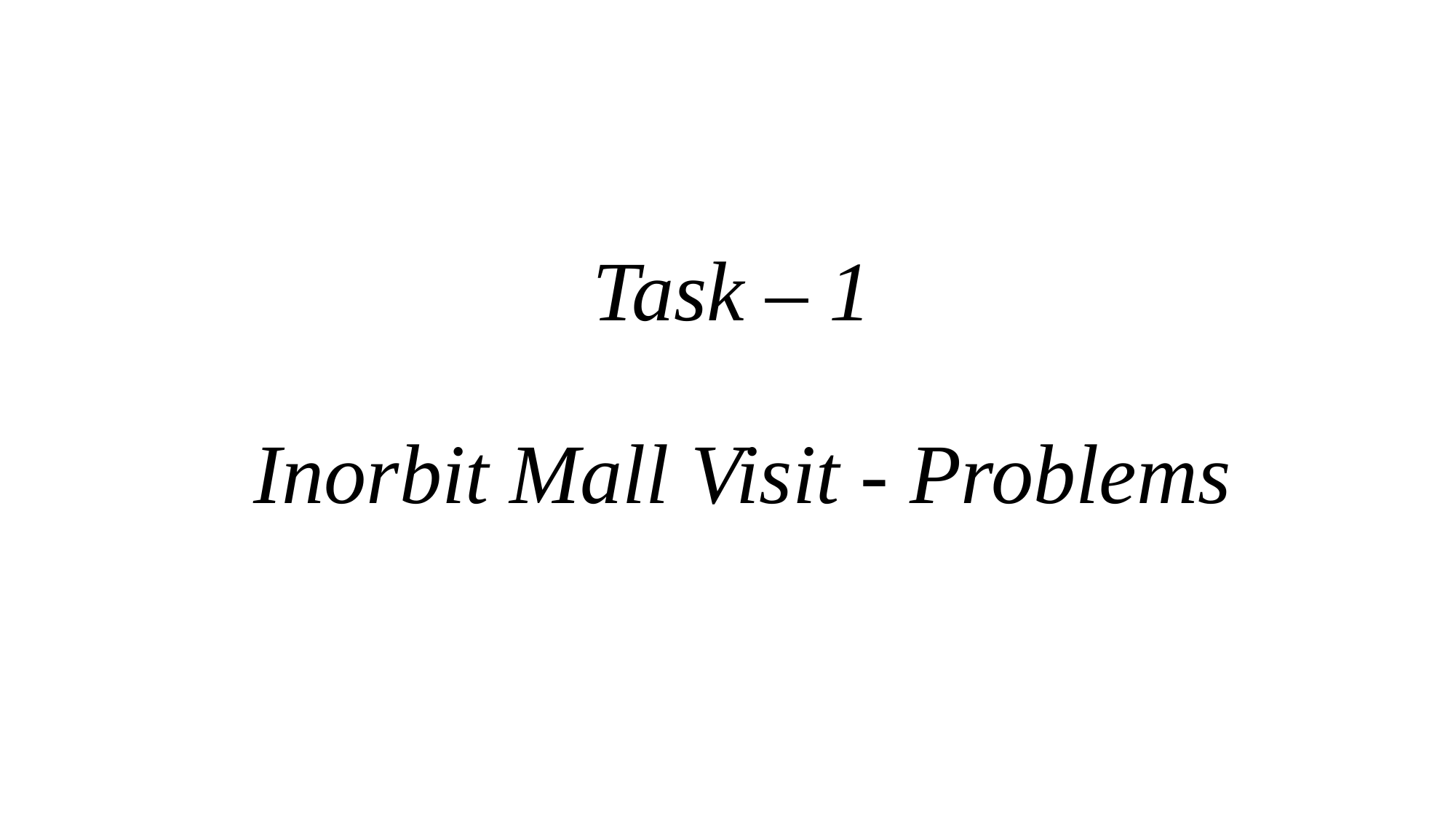

# Task – 1 Inorbit Mall Visit - Problems